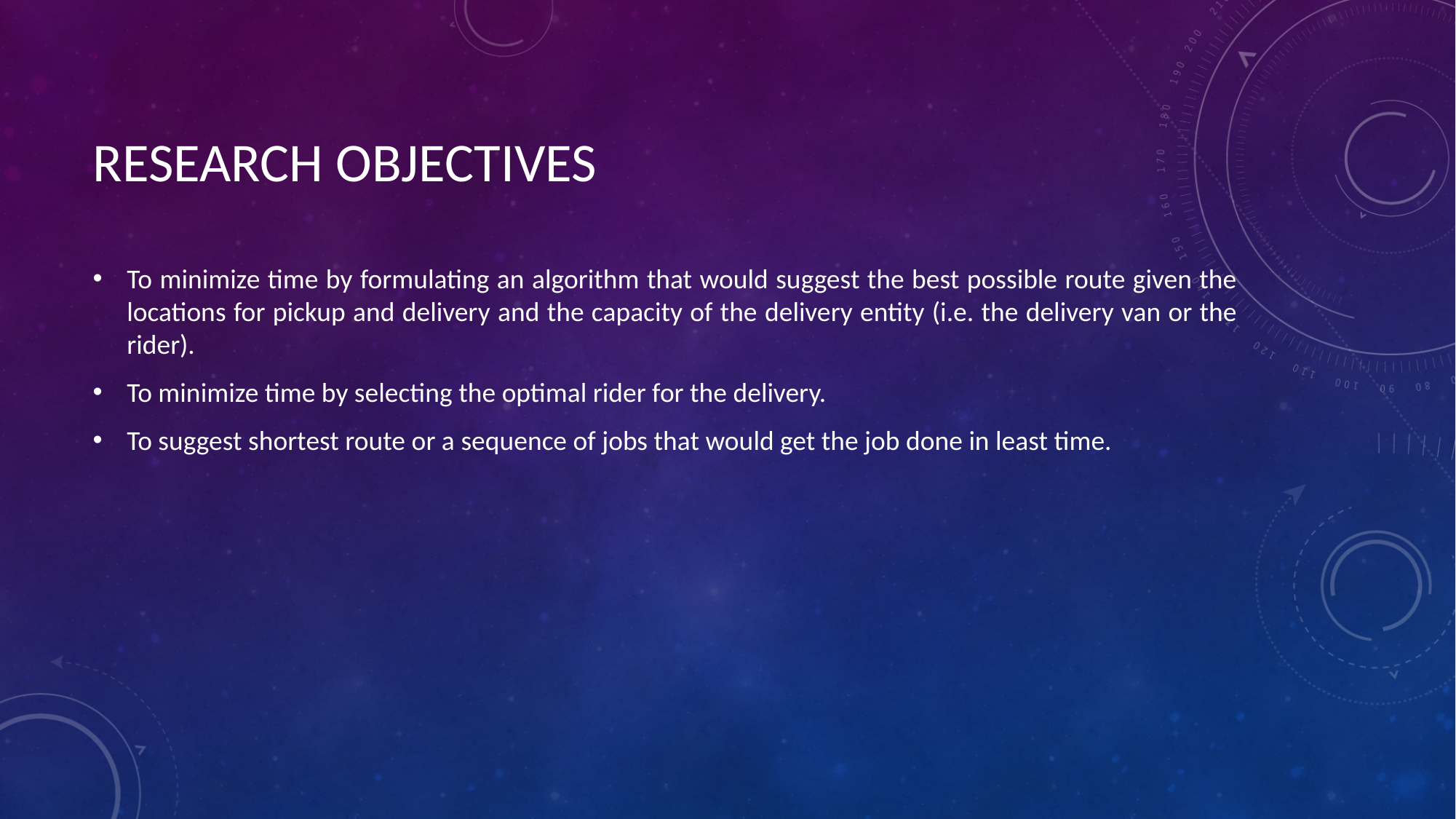

# Research Objectives
To minimize time by formulating an algorithm that would suggest the best possible route given the locations for pickup and delivery and the capacity of the delivery entity (i.e. the delivery van or the rider).
To minimize time by selecting the optimal rider for the delivery.
To suggest shortest route or a sequence of jobs that would get the job done in least time.